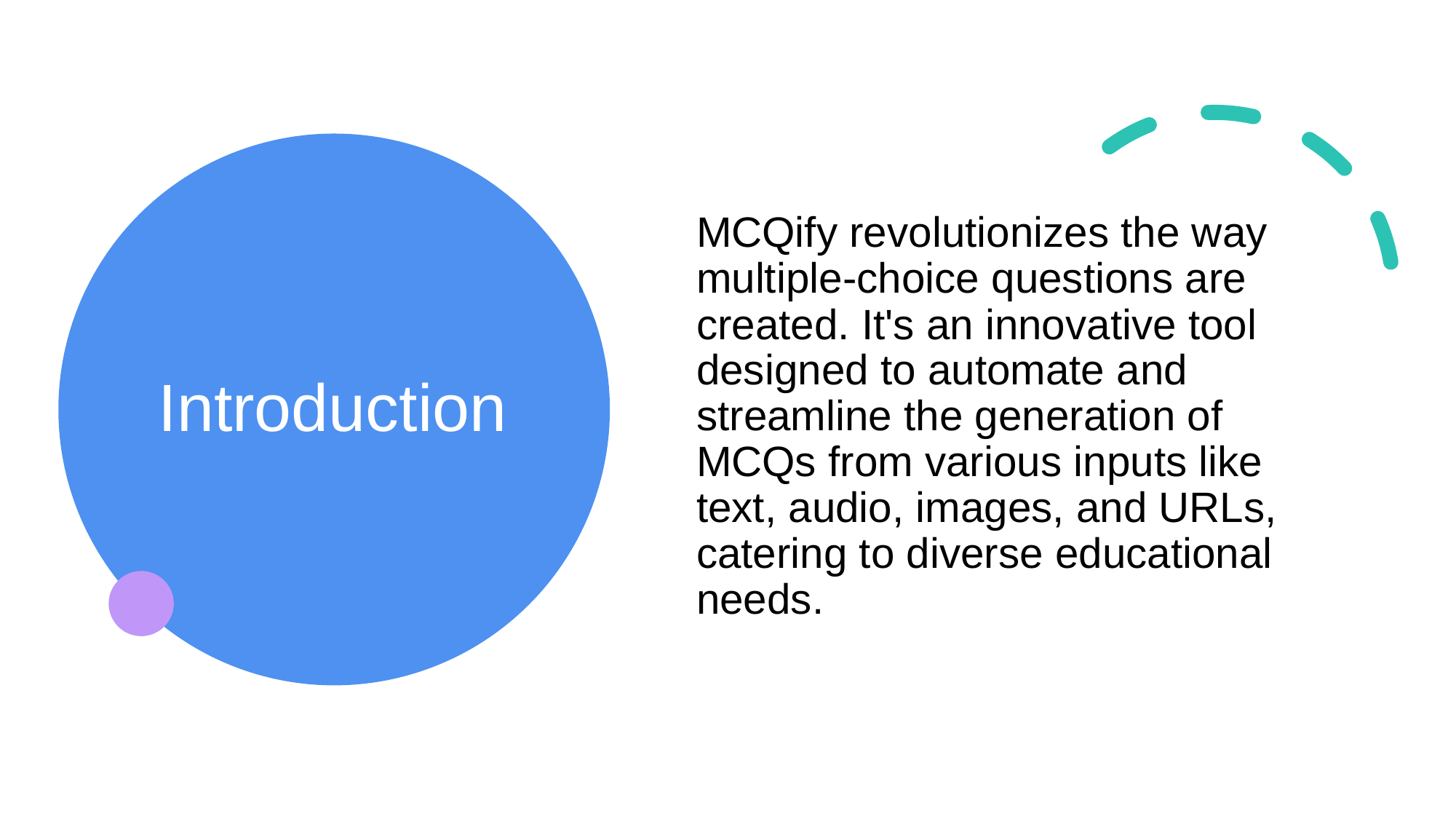

# Introduction
MCQify revolutionizes the way multiple-choice questions are created. It's an innovative tool designed to automate and streamline the generation of MCQs from various inputs like text, audio, images, and URLs, catering to diverse educational needs.